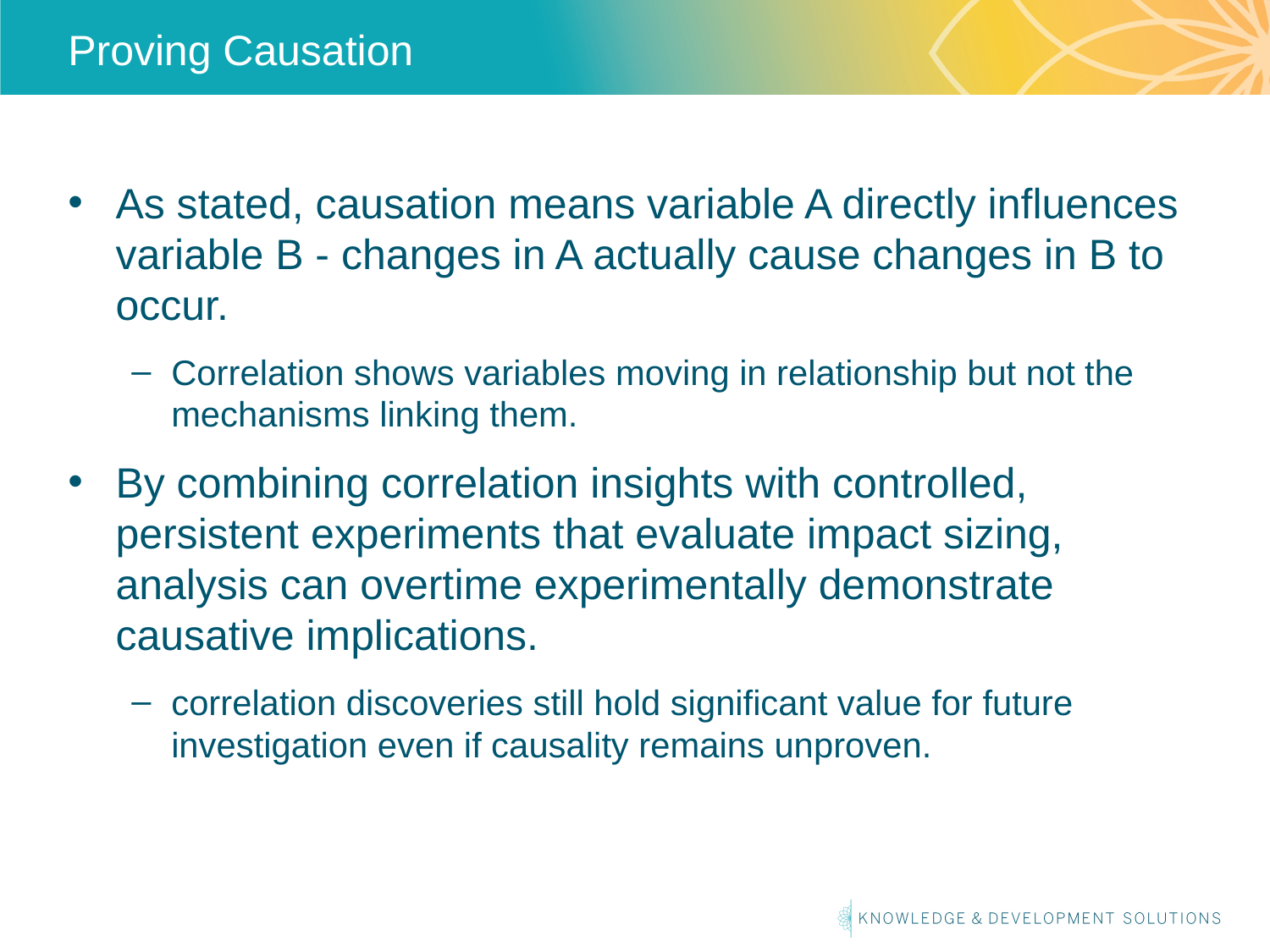

# Proving Causation
As stated, causation means variable A directly influences variable B - changes in A actually cause changes in B to occur.
Correlation shows variables moving in relationship but not the mechanisms linking them.
By combining correlation insights with controlled, persistent experiments that evaluate impact sizing, analysis can overtime experimentally demonstrate causative implications.
correlation discoveries still hold significant value for future investigation even if causality remains unproven.